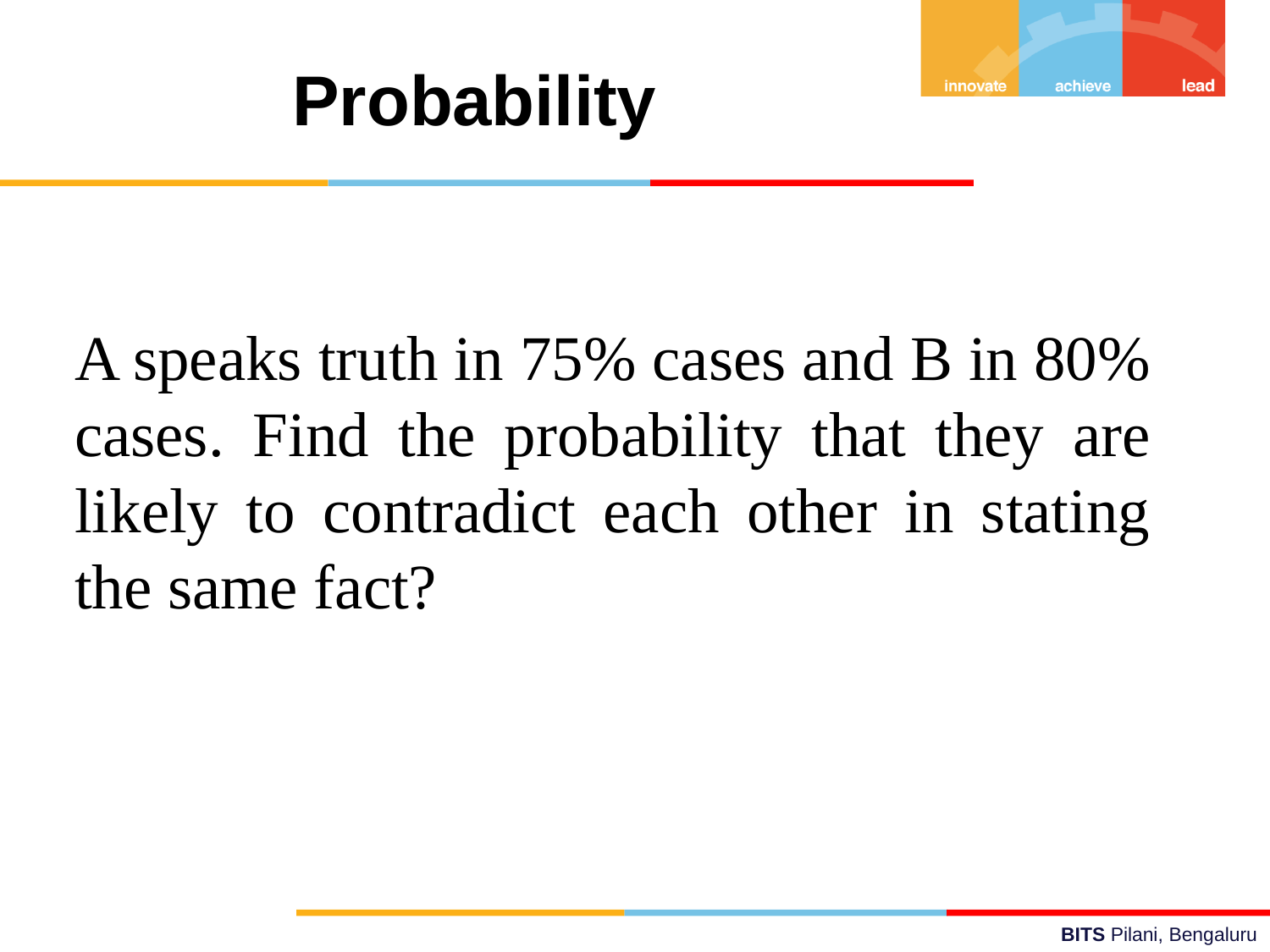

# Probability

A speaks truth in 75% cases and B in 80% cases. Find the probability that they are likely to contradict each other in stating the same fact?